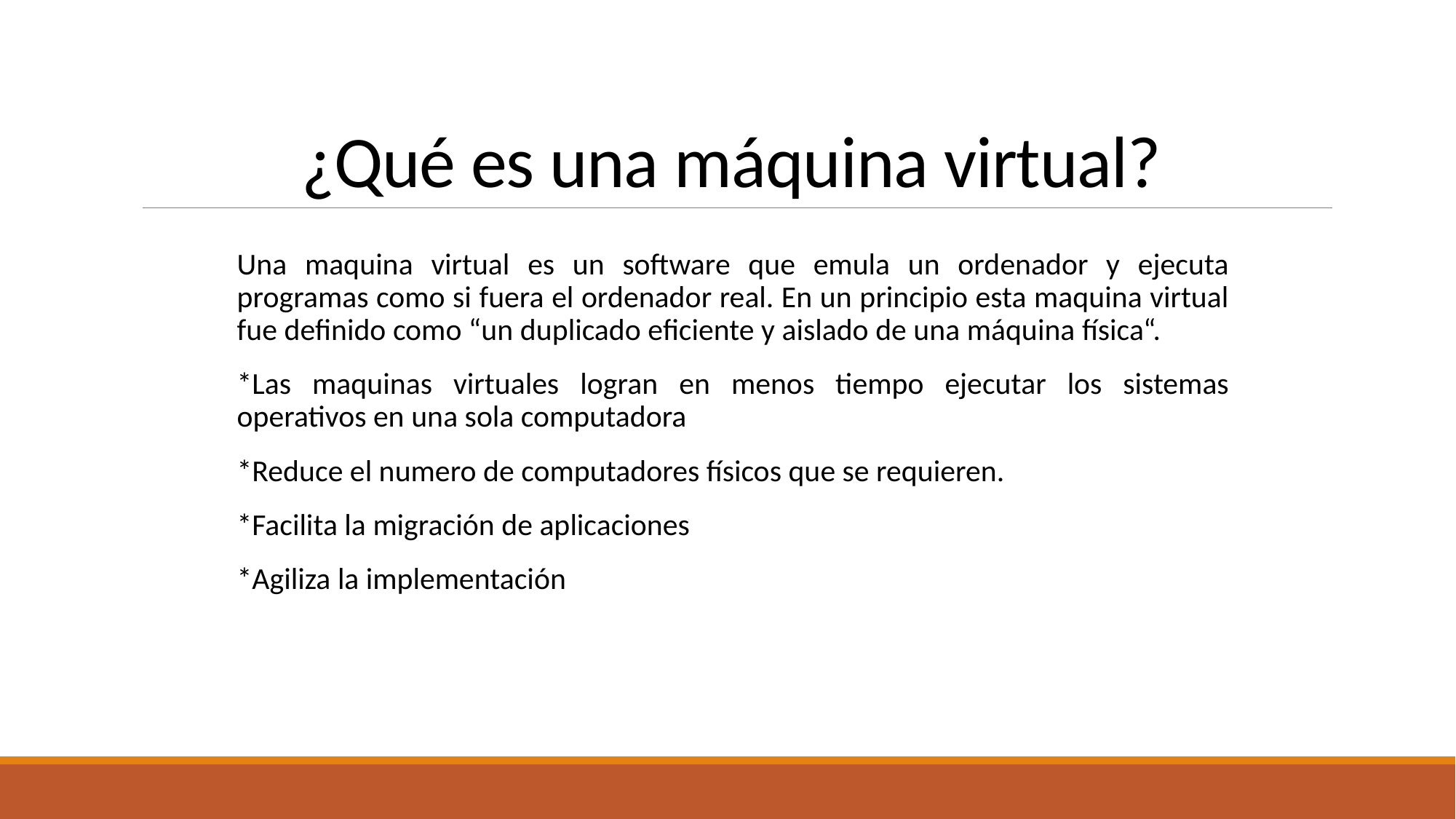

# ¿Qué es una máquina virtual?
Una maquina virtual es un software que emula un ordenador y ejecuta programas como si fuera el ordenador real. En un principio esta maquina virtual fue definido como “un duplicado eficiente y aislado de una máquina física“.
*Las maquinas virtuales logran en menos tiempo ejecutar los sistemas operativos en una sola computadora
*Reduce el numero de computadores físicos que se requieren.
*Facilita la migración de aplicaciones
*Agiliza la implementación